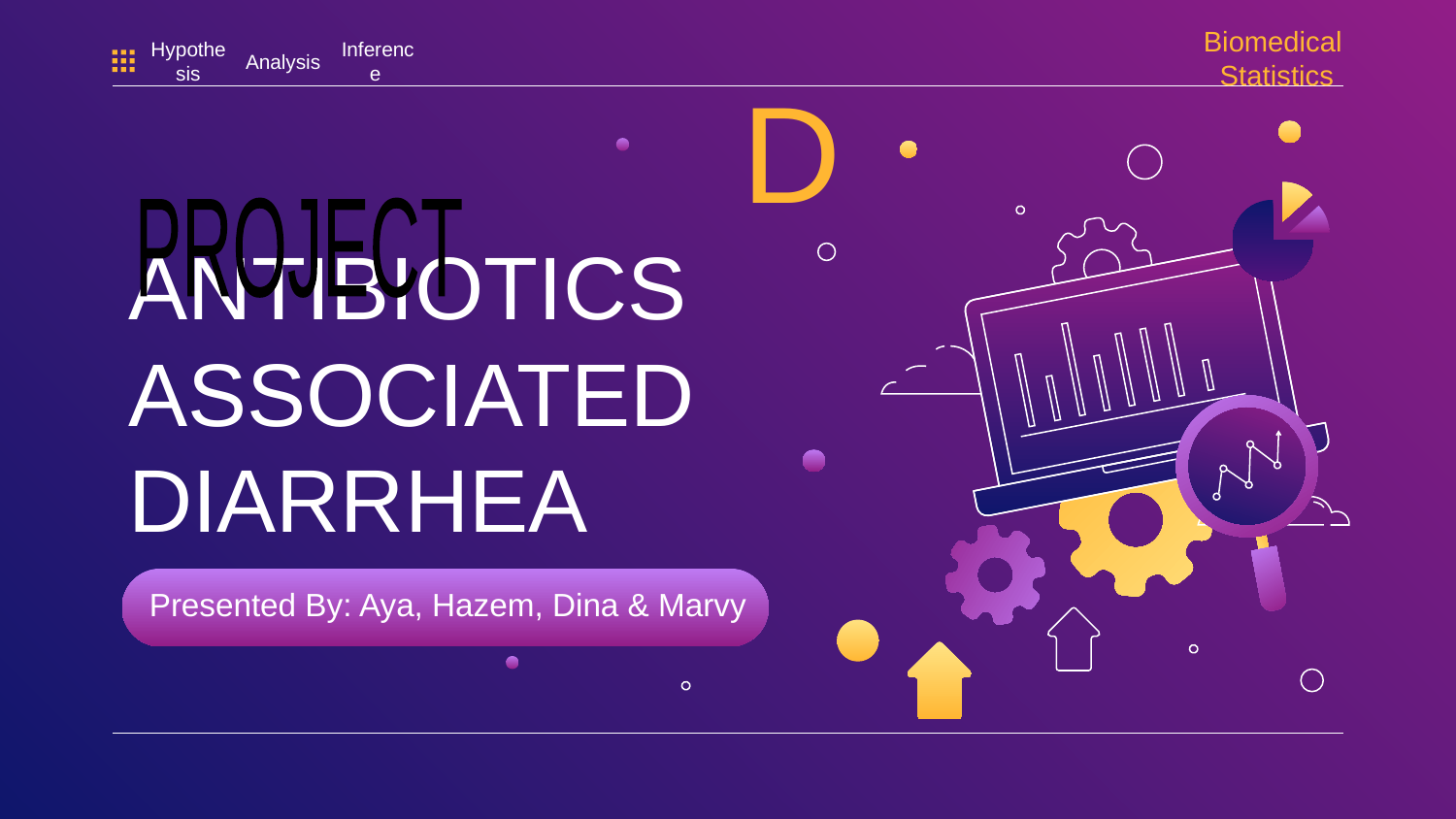

Biomedical Statistics
Hypothesis
Analysis
Inference

# D ANTIBIOTICS ASSOCIATED DIARRHEA
PROJECT

Presented By: Aya, Hazem, Dina & Marvy